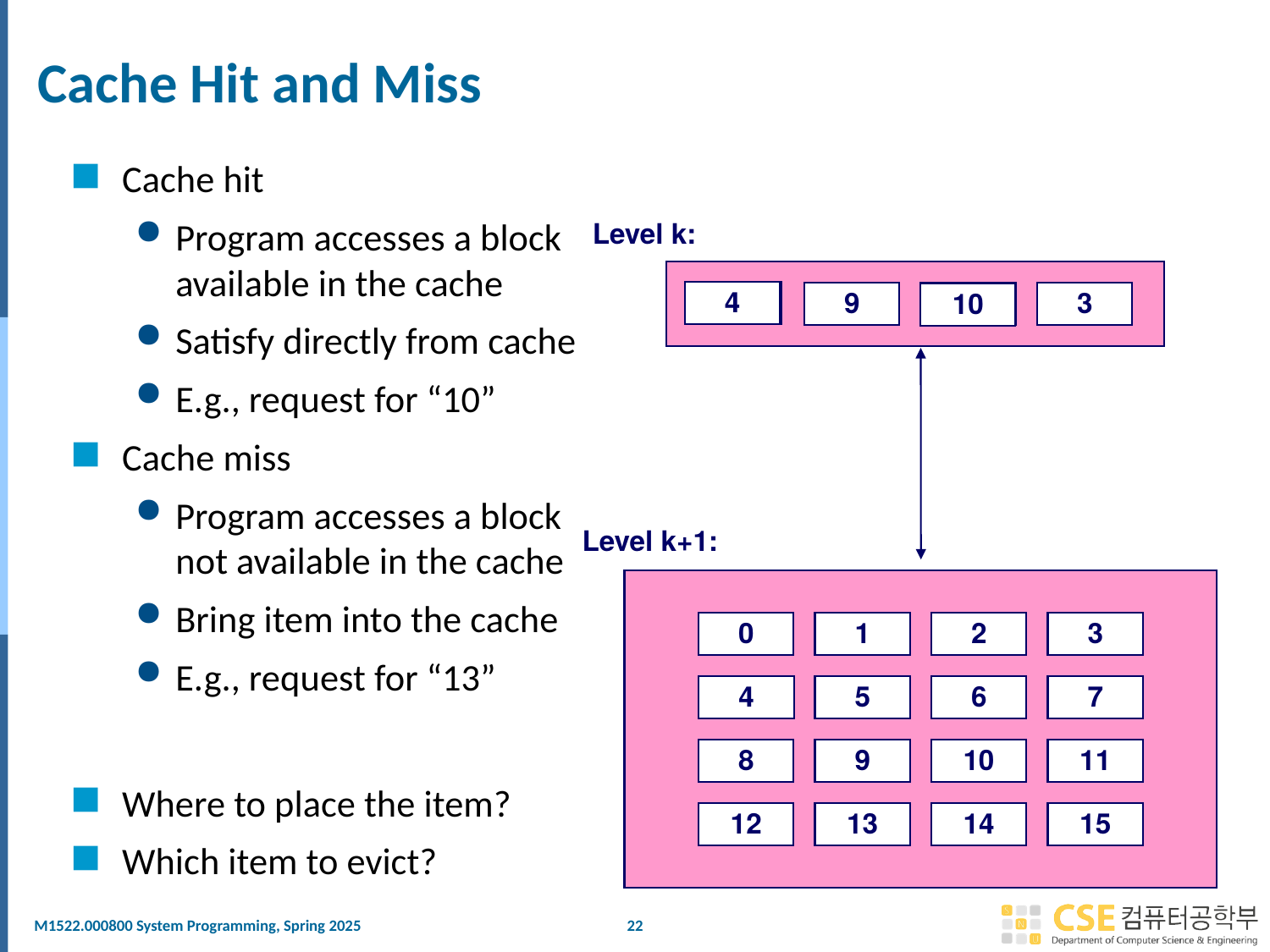

22
# Cache Hit and Miss
Cache hit
Program accesses a block available in the cache
Satisfy directly from cache
E.g., request for “10”
Cache miss
Program accesses a block not available in the cache
Bring item into the cache
E.g., request for “13”

Where to place the item?
Which item to evict?

Level k:

8
4
9
14
3
10

Level k+1:

0
1
2
3
4
4
5
6
7
8
9
10
10
11
12
13
14
15